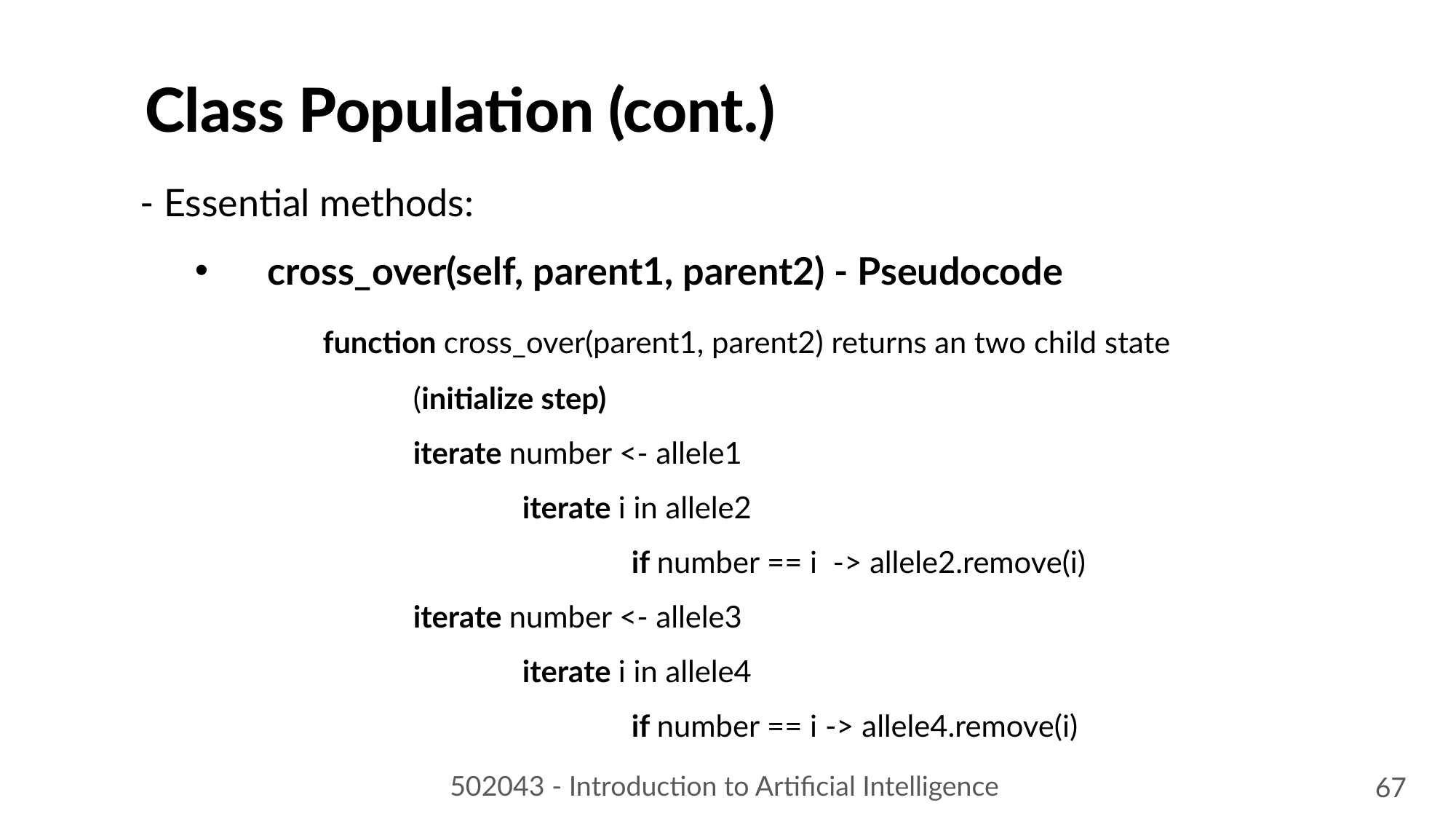

Class Population (cont.)
- Essential methods:
    cross_over(self, parent1, parent2) - Pseudocode
	  function cross_over(parent1, parent2) returns an two child state
		(initialize step)
		iterate number <- allele1
			iterate i in allele2
				if number == i  -> allele2.remove(i)
		iterate number <- allele3
			iterate i in allele4
				if number == i -> allele4.remove(i)

502043 - Introduction to Artificial Intelligence
67